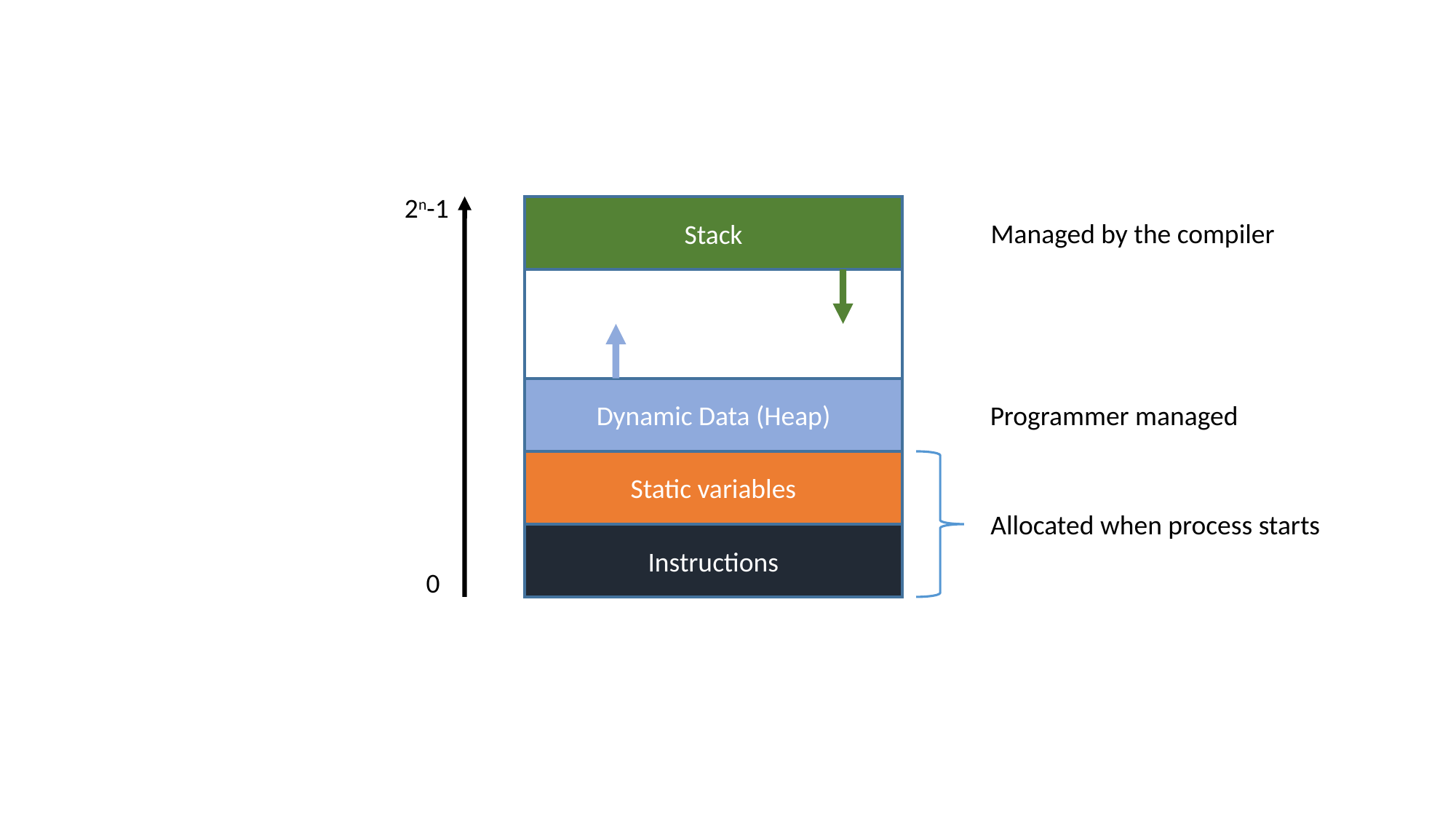

2n-1

Stack

Dynamic Data (Heap)
Static variables
Instructions
0
Managed by the compiler
Programmer managed

Allocated when process starts